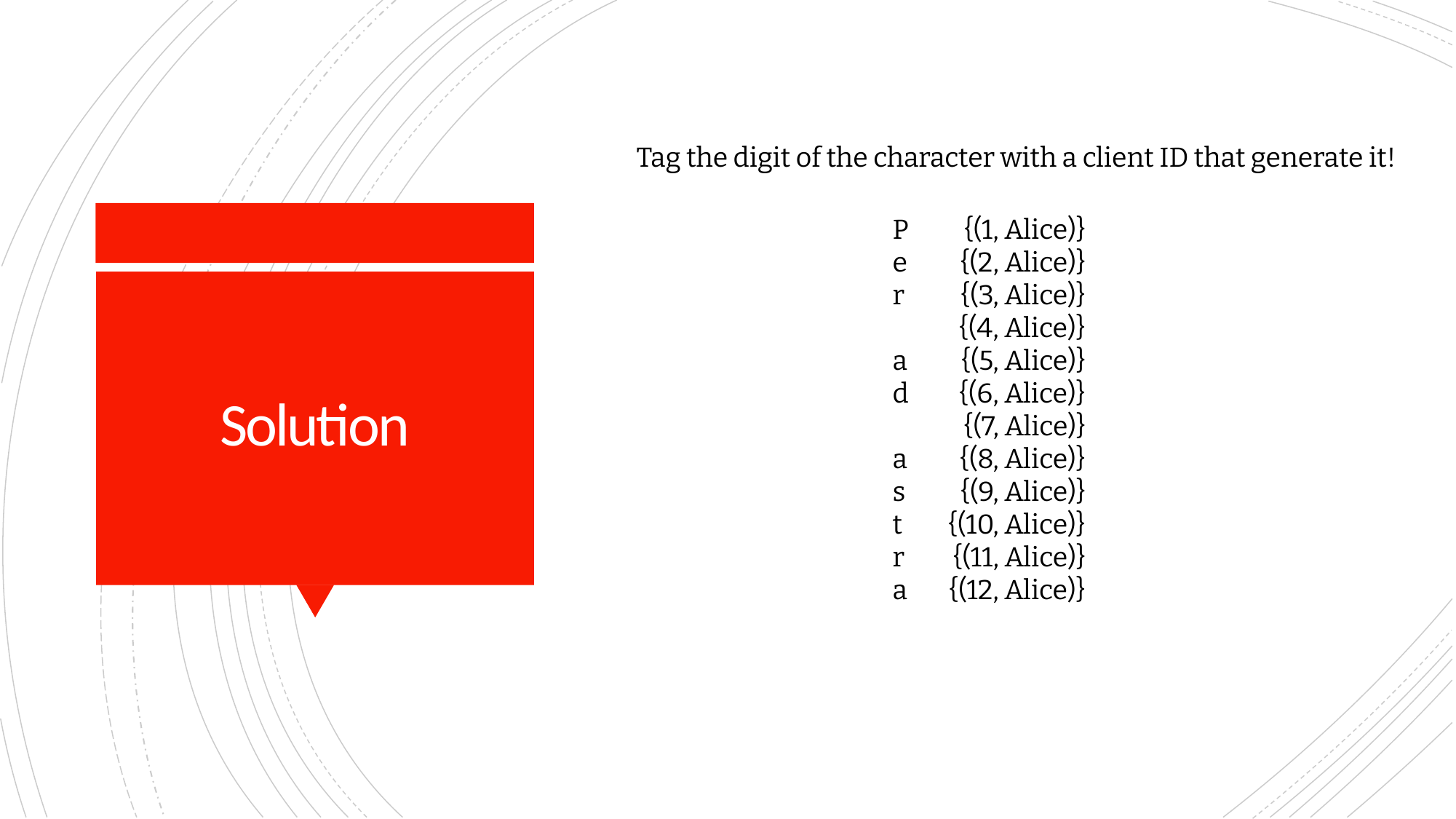

Tag the digit of the character with a client ID that generate it!
P
e
r

a
d

a
s
t
r
a
{(1, Alice)}
{(2, Alice)}
{(3, Alice)}
{(4, Alice)}
{(5, Alice)}
{(6, Alice)}
{(7, Alice)}
{(8, Alice)}
{(9, Alice)}
{(10, Alice)}
{(11, Alice)}
{(12, Alice)}

# Solution